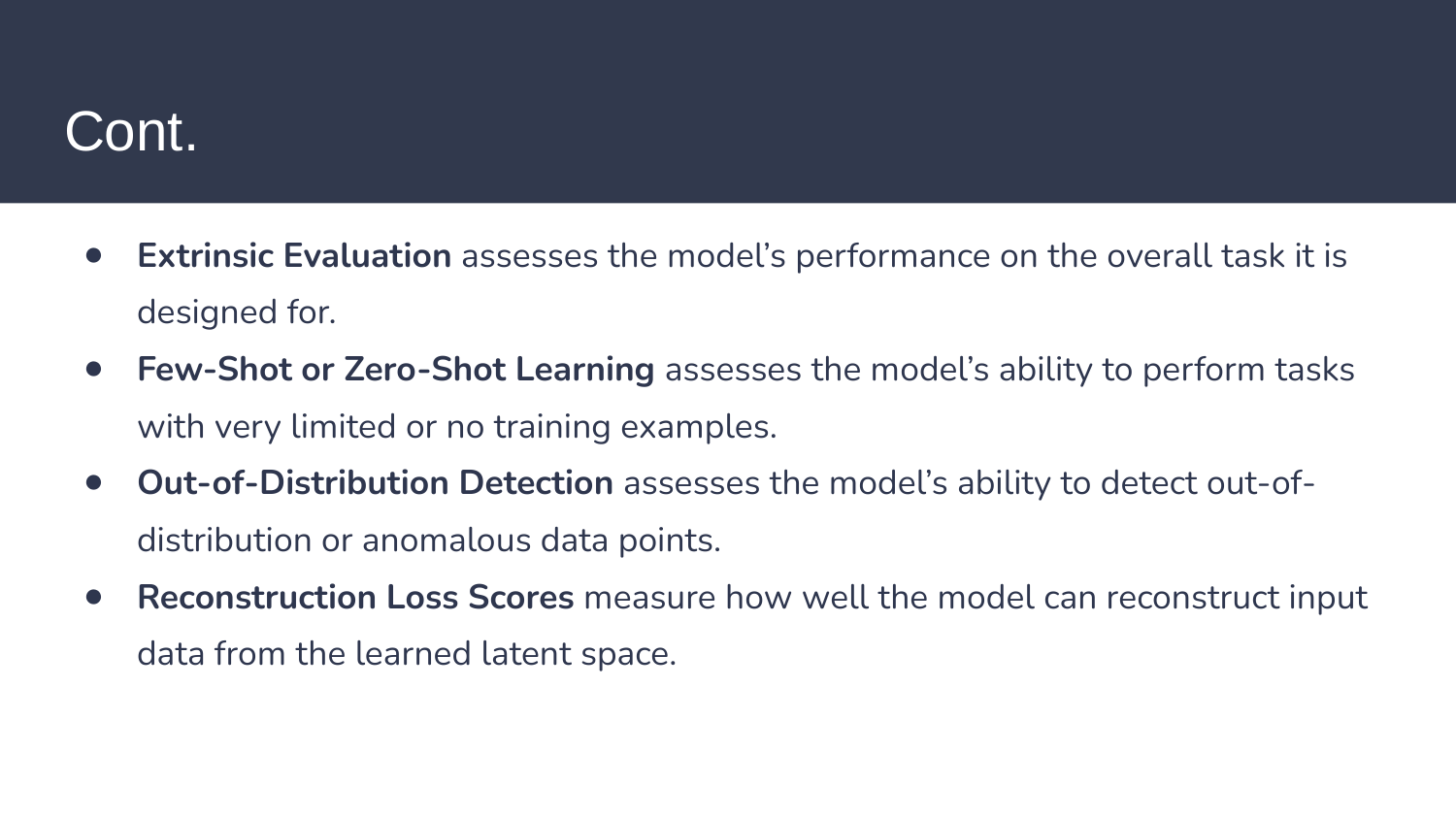

# Cont.
Extrinsic Evaluation assesses the model’s performance on the overall task it is designed for.
Few-Shot or Zero-Shot Learning assesses the model’s ability to perform tasks with very limited or no training examples.
Out-of-Distribution Detection assesses the model’s ability to detect out-of-distribution or anomalous data points.
Reconstruction Loss Scores measure how well the model can reconstruct input data from the learned latent space.